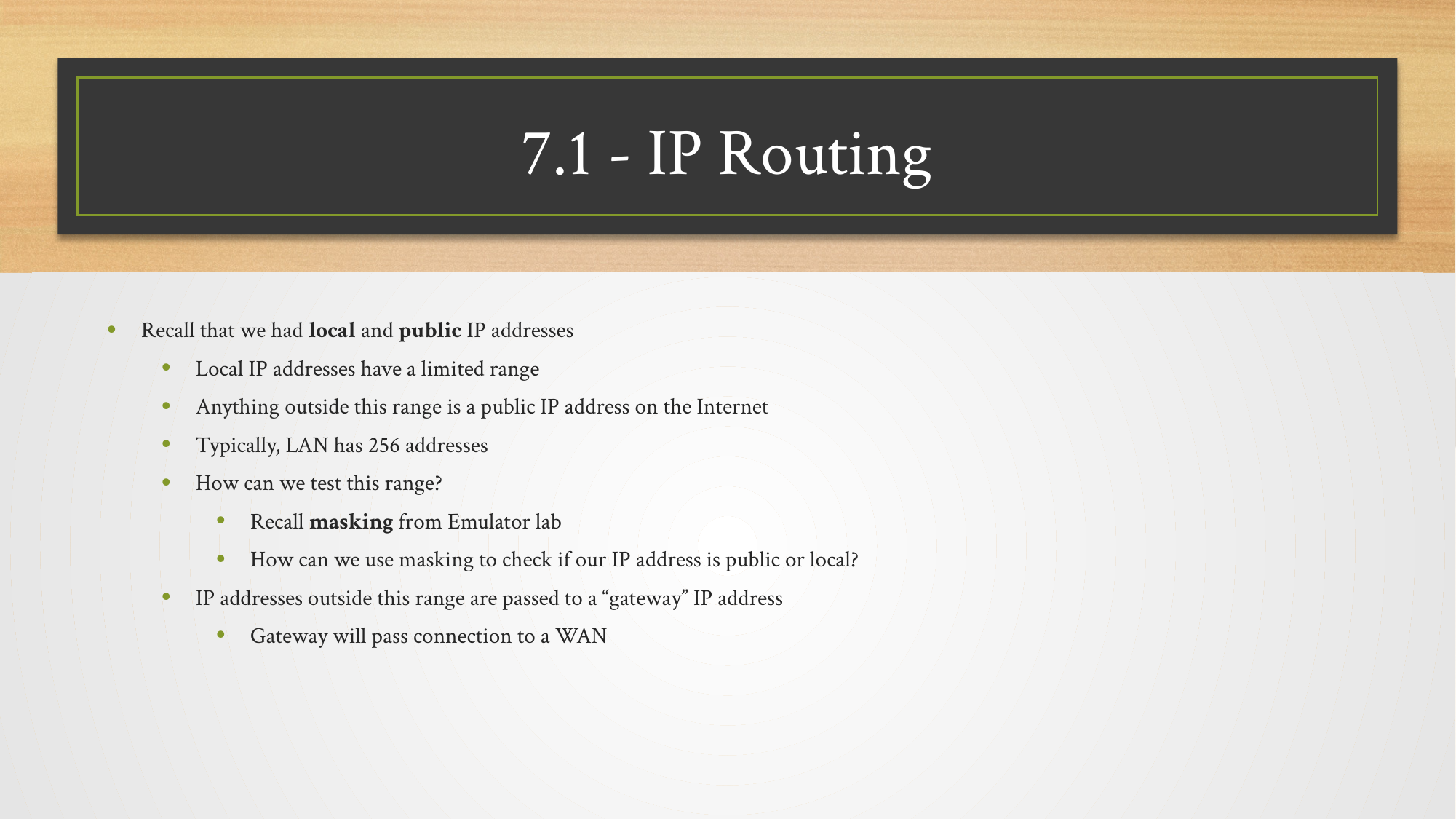

# 7.1 - IP Routing

Recall that we had local and public IP addresses
Local IP addresses have a limited range
Anything outside this range is a public IP address on the Internet
Typically, LAN has 256 addresses
How can we test this range?
Recall masking from Emulator lab
How can we use masking to check if our IP address is public or local?
IP addresses outside this range are passed to a “gateway” IP address
Gateway will pass connection to a WAN